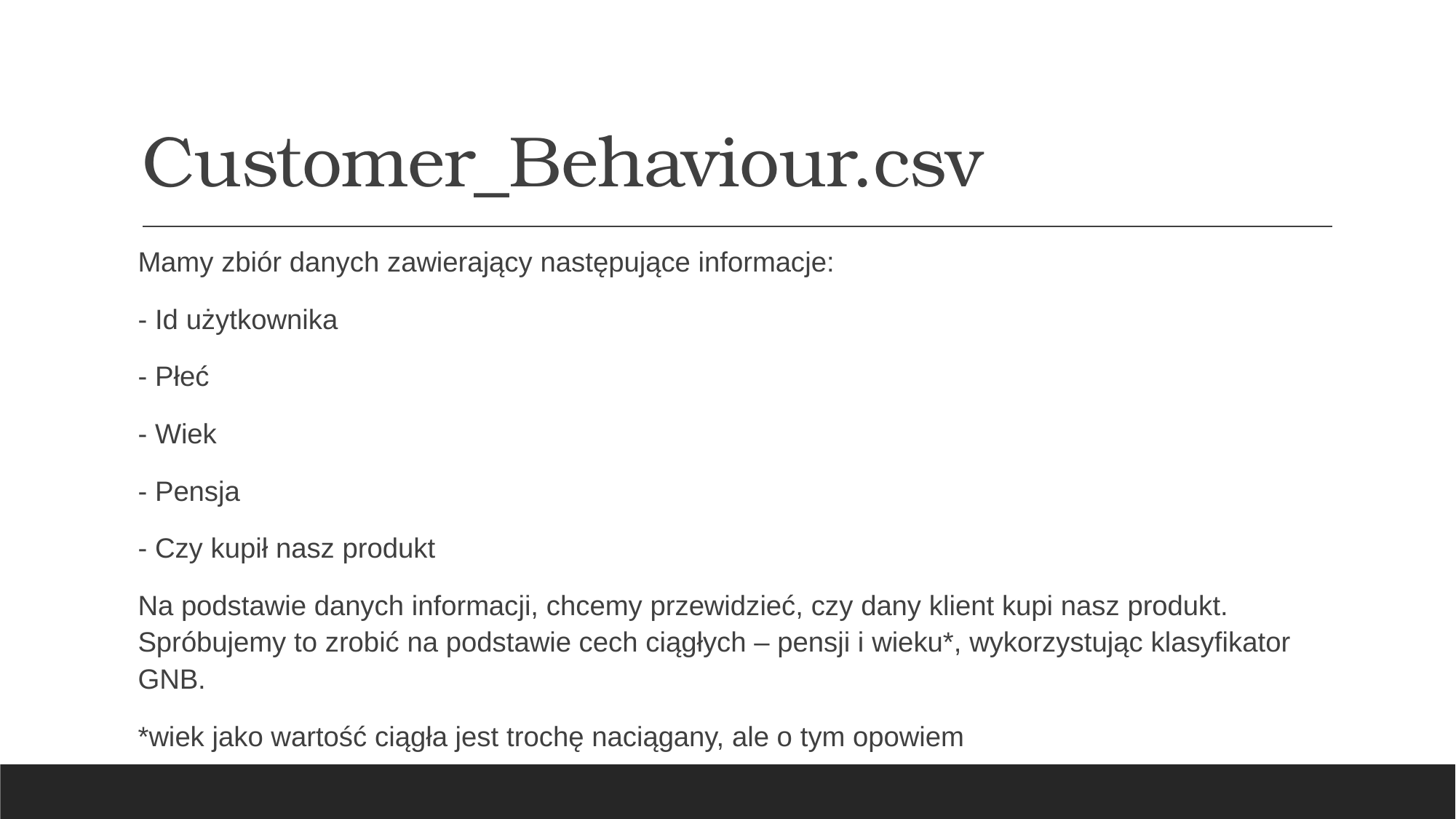

# Customer_Behaviour.csv
Mamy zbiór danych zawierający następujące informacje:
- Id użytkownika
- Płeć
- Wiek
- Pensja
- Czy kupił nasz produkt
Na podstawie danych informacji, chcemy przewidzieć, czy dany klient kupi nasz produkt. Spróbujemy to zrobić na podstawie cech ciągłych – pensji i wieku*, wykorzystując klasyfikator GNB.
*wiek jako wartość ciągła jest trochę naciągany, ale o tym opowiem